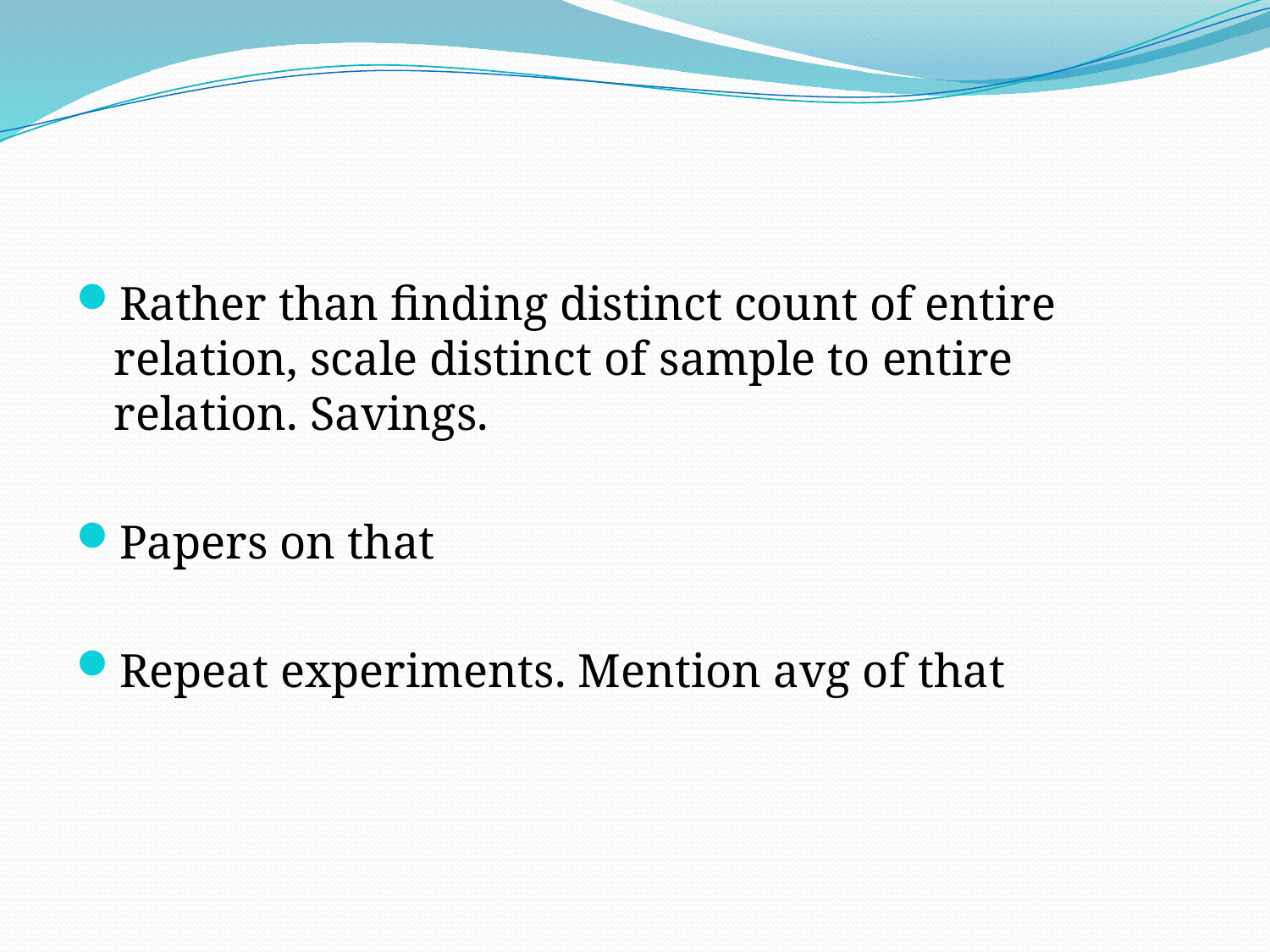

#
Rather than finding distinct count of entire relation, scale distinct of sample to entire relation. Savings.

Papers on that

Repeat experiments. Mention avg of that